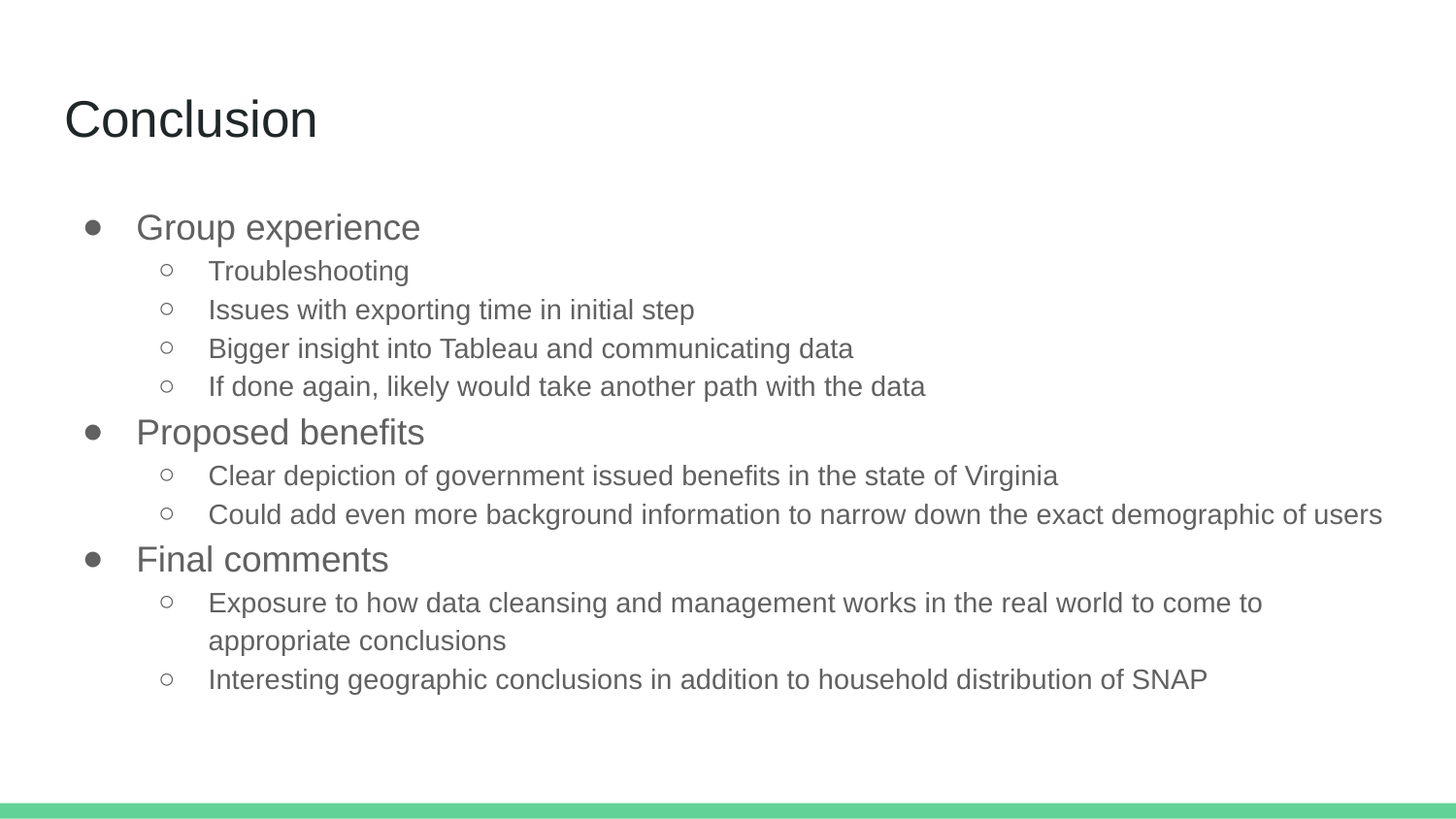

# Conclusion
Group experience
Troubleshooting
Issues with exporting time in initial step
Bigger insight into Tableau and communicating data
If done again, likely would take another path with the data
Proposed benefits
Clear depiction of government issued benefits in the state of Virginia
Could add even more background information to narrow down the exact demographic of users
Final comments
Exposure to how data cleansing and management works in the real world to come to appropriate conclusions
Interesting geographic conclusions in addition to household distribution of SNAP